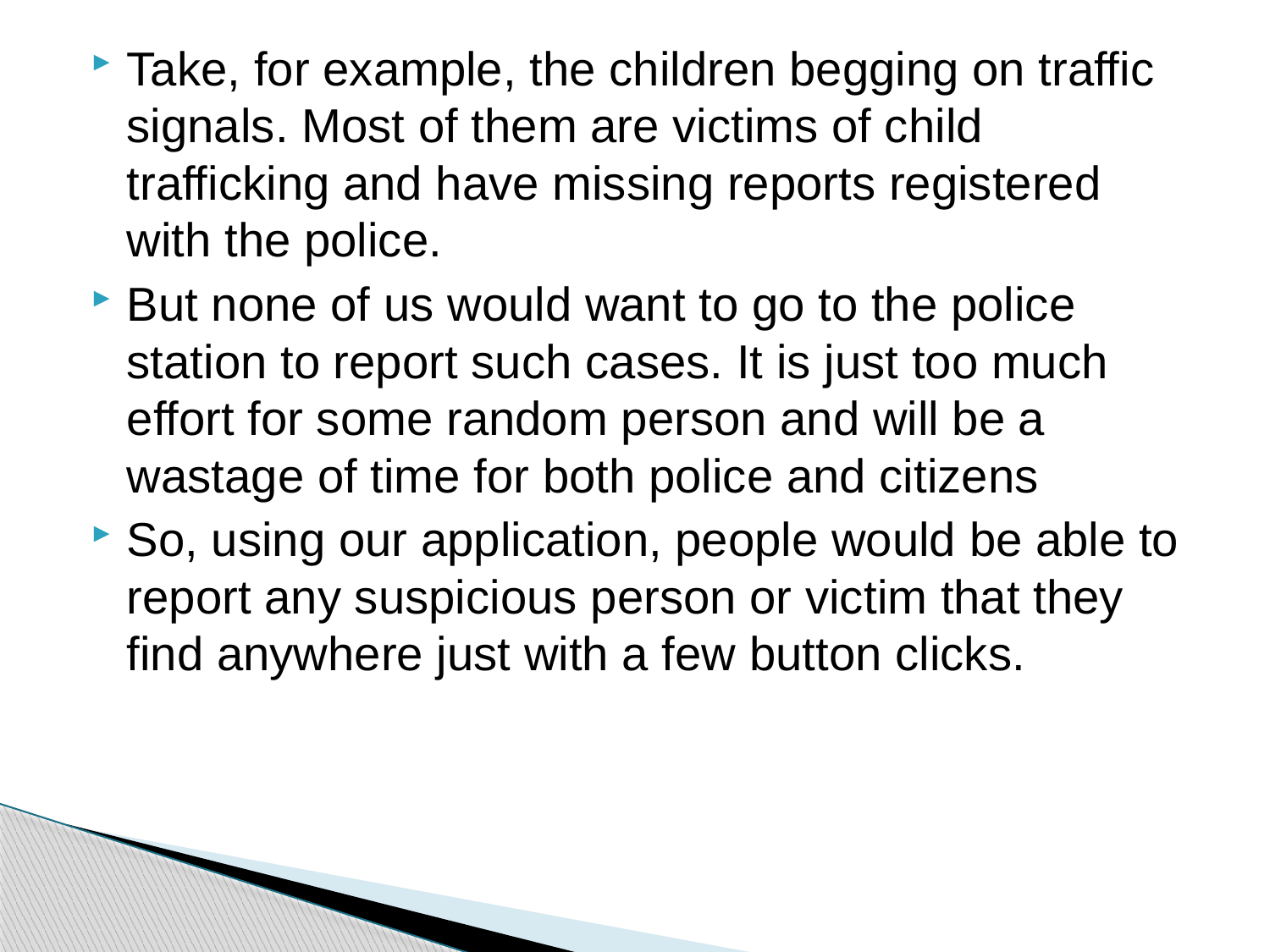

Take, for example, the children begging on traffic signals. Most of them are victims of child trafficking and have missing reports registered with the police.
But none of us would want to go to the police station to report such cases. It is just too much effort for some random person and will be a wastage of time for both police and citizens
So, using our application, people would be able to report any suspicious person or victim that they find anywhere just with a few button clicks.